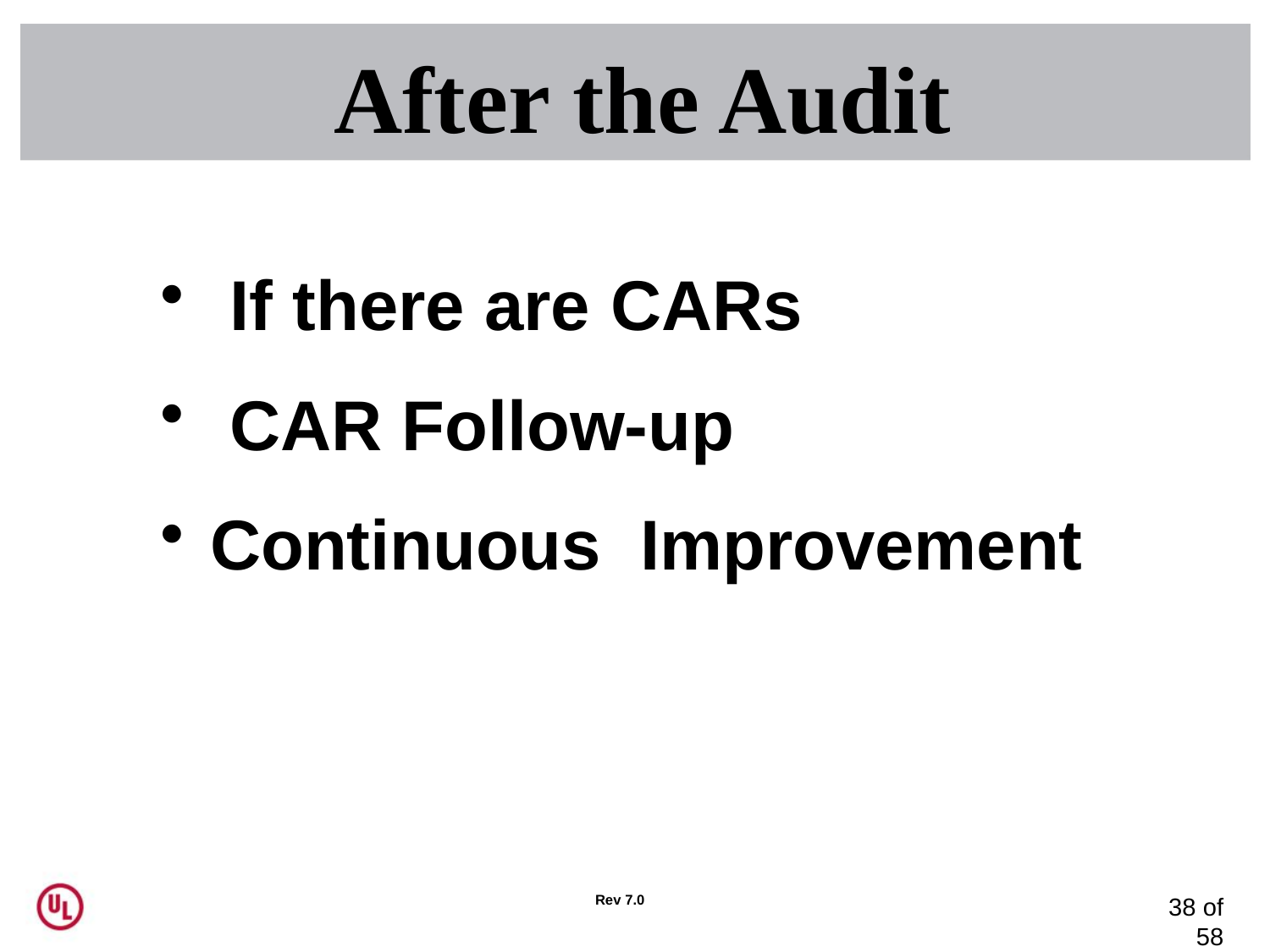

After the Audit
  If there are CARs
  CAR Follow-up
 Continuous  Improvement
Rev 7.0
38 of 58